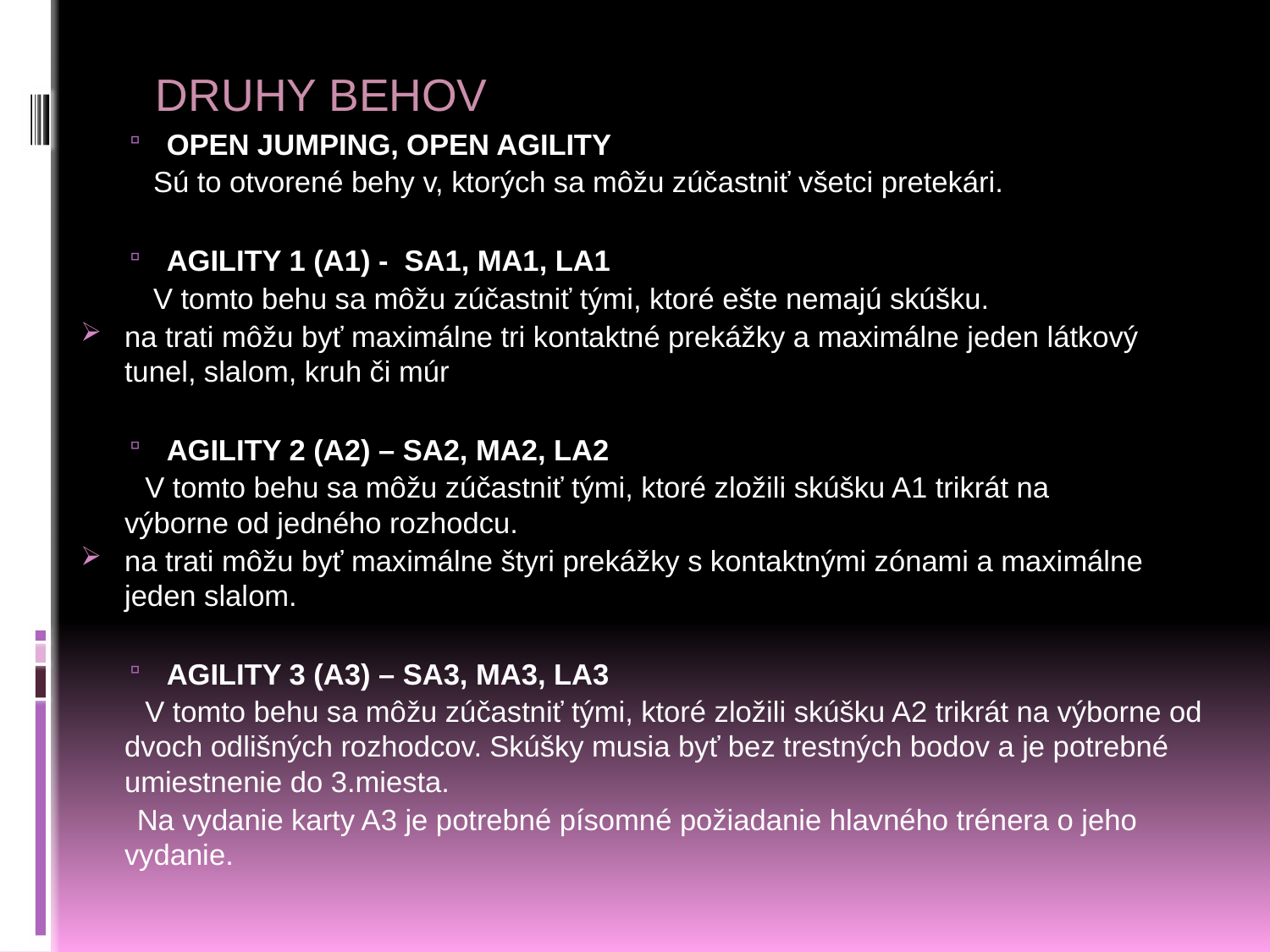

DRUHY BEHOV
OPEN JUMPING, OPEN AGILITY
         Sú to otvorené behy v, ktorých sa môžu zúčastniť všetci pretekári.

AGILITY 1 (A1) -  SA1, MA1, LA1
         V tomto behu sa môžu zúčastniť tými, ktoré ešte nemajú skúšku.
na trati môžu byť maximálne tri kontaktné prekážky a maximálne jeden látkový tunel, slalom, kruh či múr

AGILITY 2 (A2) – SA2, MA2, LA2
        V tomto behu sa môžu zúčastniť tými, ktoré zložili skúšku A1 trikrát na              výborne od jedného rozhodcu.
na trati môžu byť maximálne štyri prekážky s kontaktnými zónami a maximálne jeden slalom.

AGILITY 3 (A3) – SA3, MA3, LA3
        V tomto behu sa môžu zúčastniť tými, ktoré zložili skúšku A2 trikrát na výborne od dvoch odlišných rozhodcov. Skúšky musia byť bez trestných bodov a je potrebné umiestnenie do 3.miesta.
       Na vydanie karty A3 je potrebné písomné požiadanie hlavného trénera o jeho vydanie.